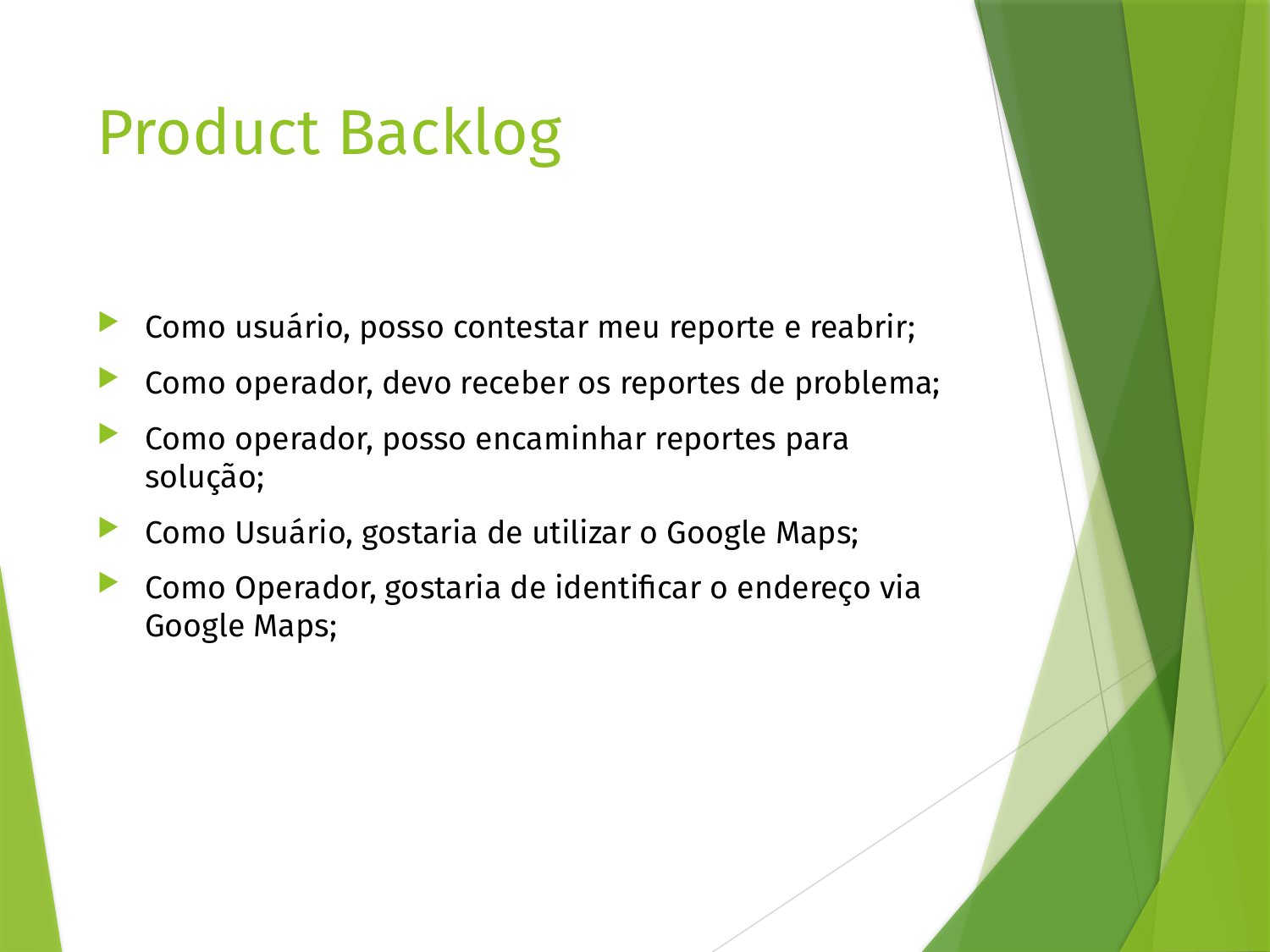

# Product Backlog
Como usuário, posso contestar meu reporte e reabrir;
Como operador, devo receber os reportes de problema;
Como operador, posso encaminhar reportes para solução;
Como Usuário, gostaria de utilizar o Google Maps;
Como Operador, gostaria de identificar o endereço via Google Maps;